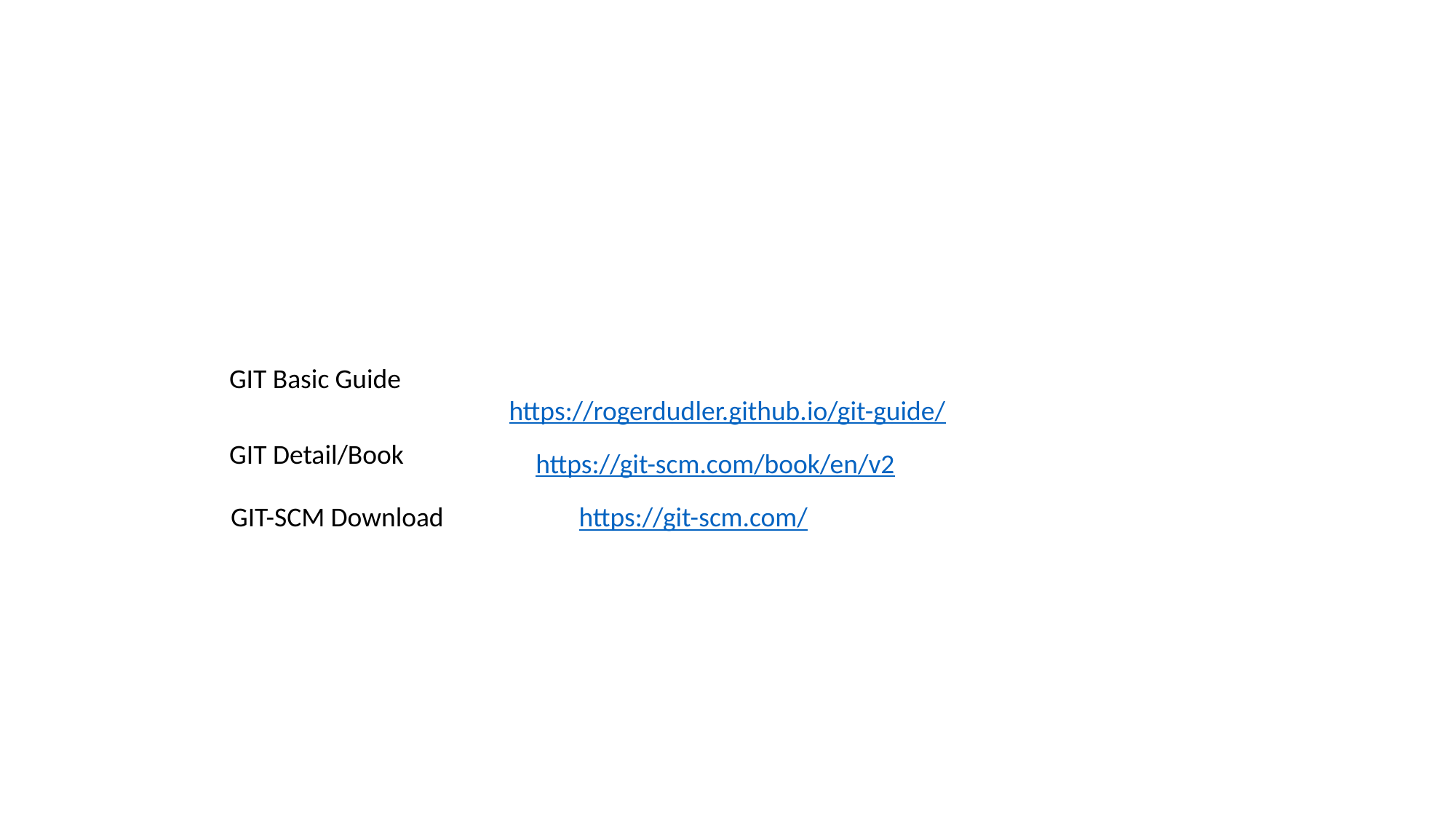

GIT Basic Guide
https://rogerdudler.github.io/git-guide/
GIT Detail/Book
https://git-scm.com/book/en/v2
GIT-SCM Download
https://git-scm.com/